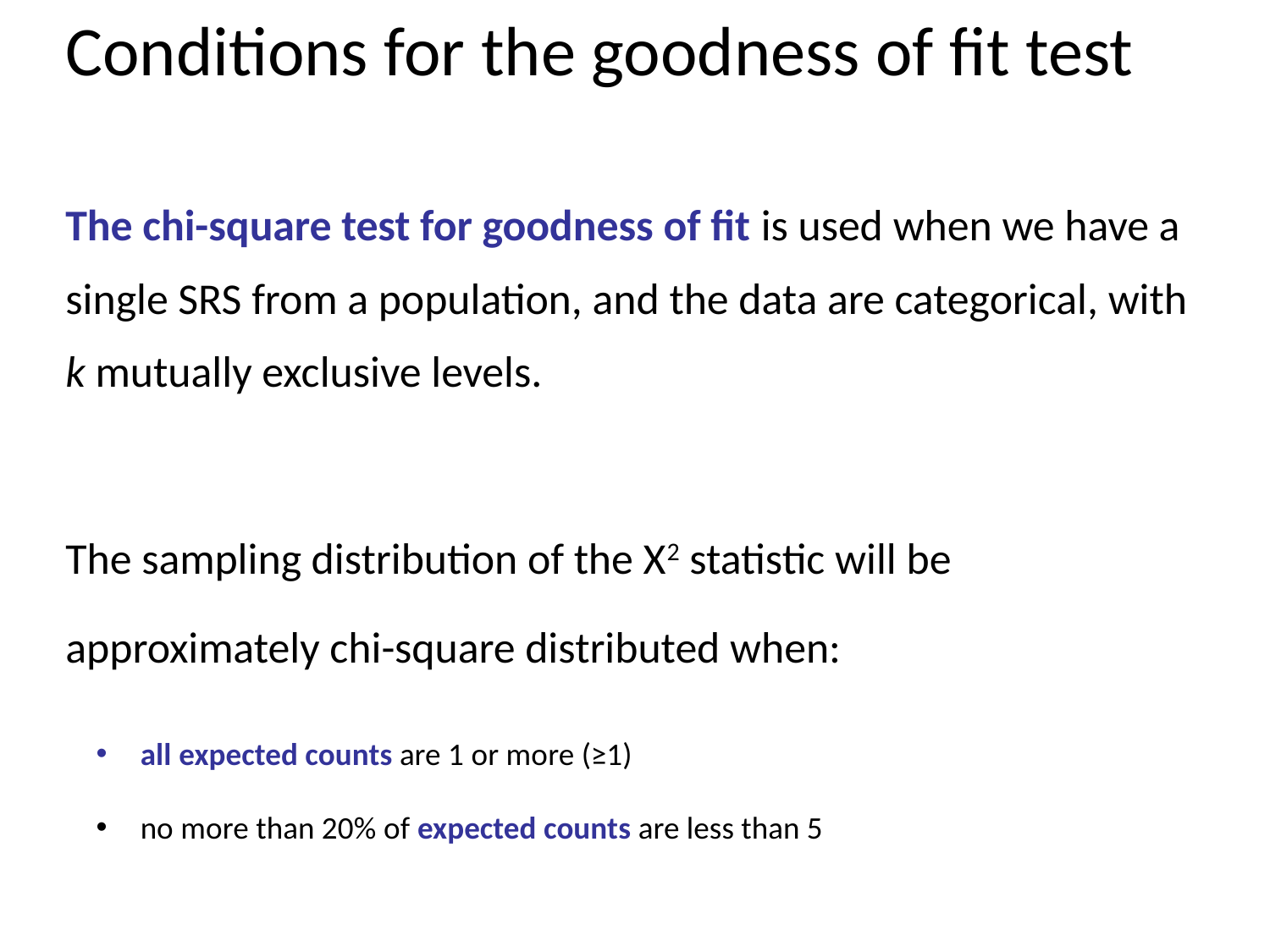

# Conditions for the goodness of fit test
The chi-square test for goodness of fit is used when we have a single SRS from a population, and the data are categorical, with k mutually exclusive levels.

The sampling distribution of the X2 statistic will be approximately chi-square distributed when:
all expected counts are 1 or more (≥1)
no more than 20% of expected counts are less than 5